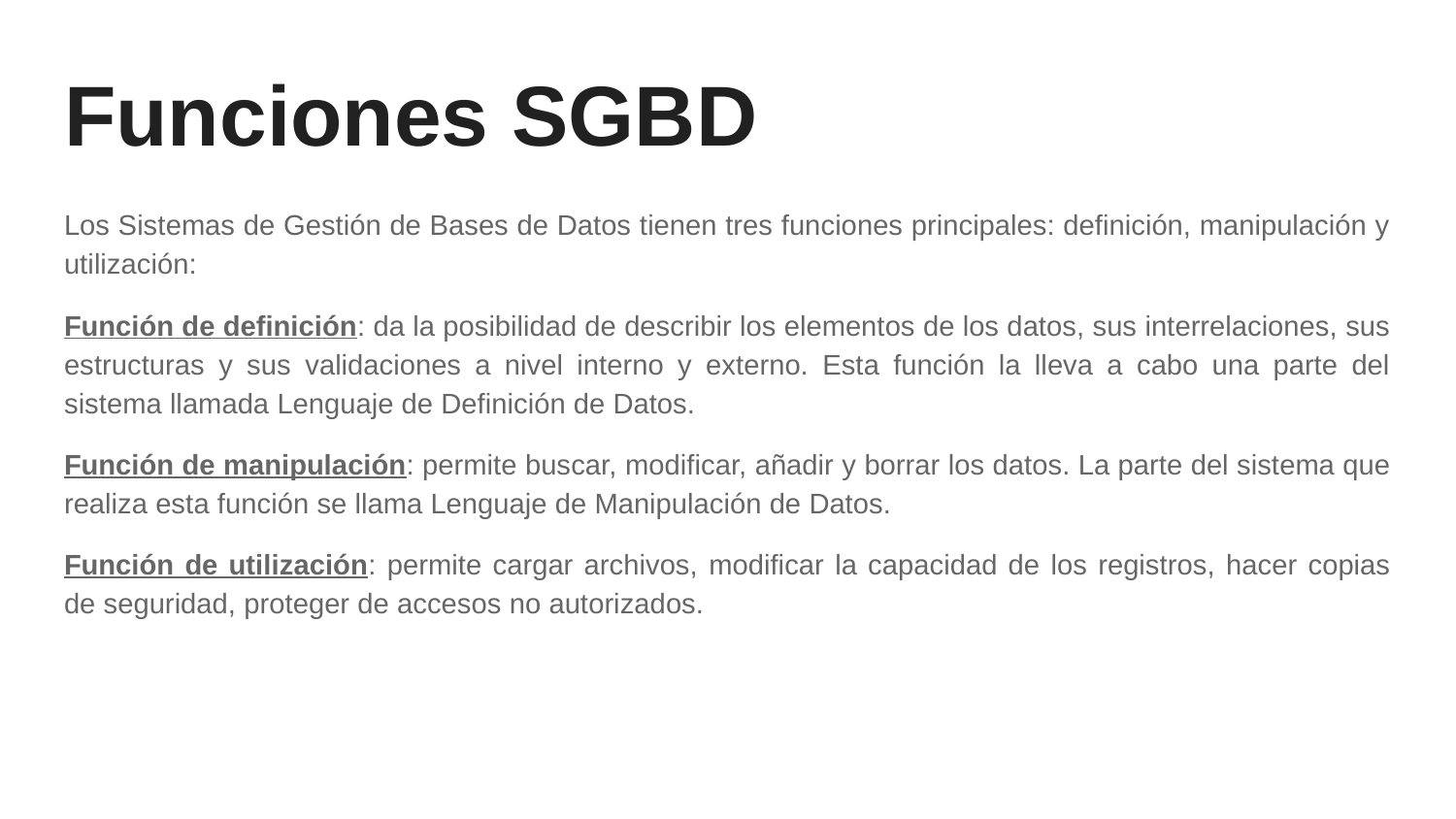

# Funciones SGBD
Los Sistemas de Gestión de Bases de Datos tienen tres funciones principales: definición, manipulación y utilización:
Función de definición: da la posibilidad de describir los elementos de los datos, sus interrelaciones, sus estructuras y sus validaciones a nivel interno y externo. Esta función la lleva a cabo una parte del sistema llamada Lenguaje de Definición de Datos.
Función de manipulación: permite buscar, modificar, añadir y borrar los datos. La parte del sistema que realiza esta función se llama Lenguaje de Manipulación de Datos.
Función de utilización: permite cargar archivos, modificar la capacidad de los registros, hacer copias de seguridad, proteger de accesos no autorizados.